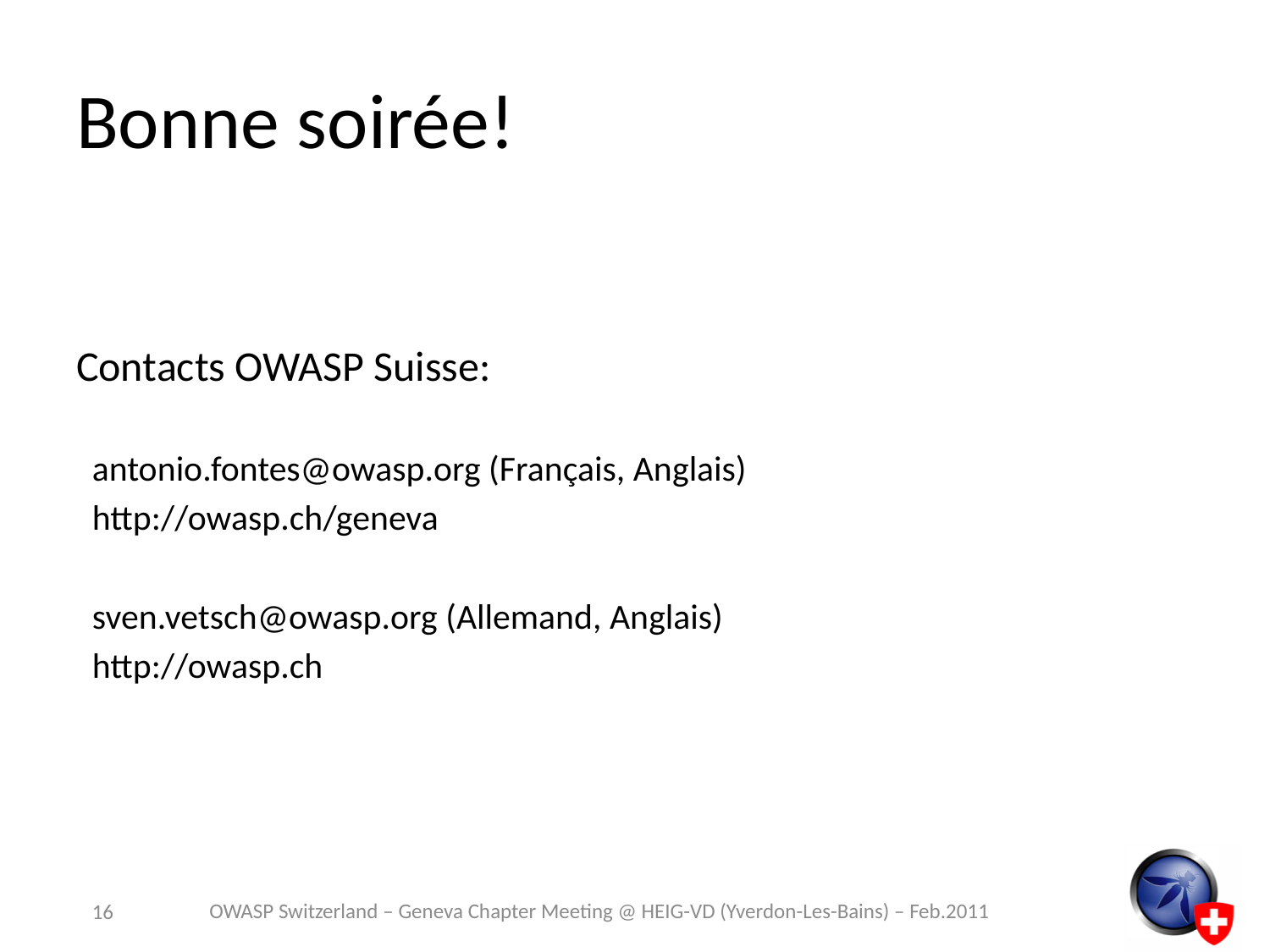

# Bonne soirée!

Contacts OWASP Suisse:

  antonio.fontes@owasp.org (Français, Anglais)
  http://owasp.ch/geneva

  sven.vetsch@owasp.org (Allemand, Anglais)
  http://owasp.ch

OWASP Switzerland – Geneva Chapter Meeting @ HEIG-VD (Yverdon-Les-Bains) – Feb.2011
16